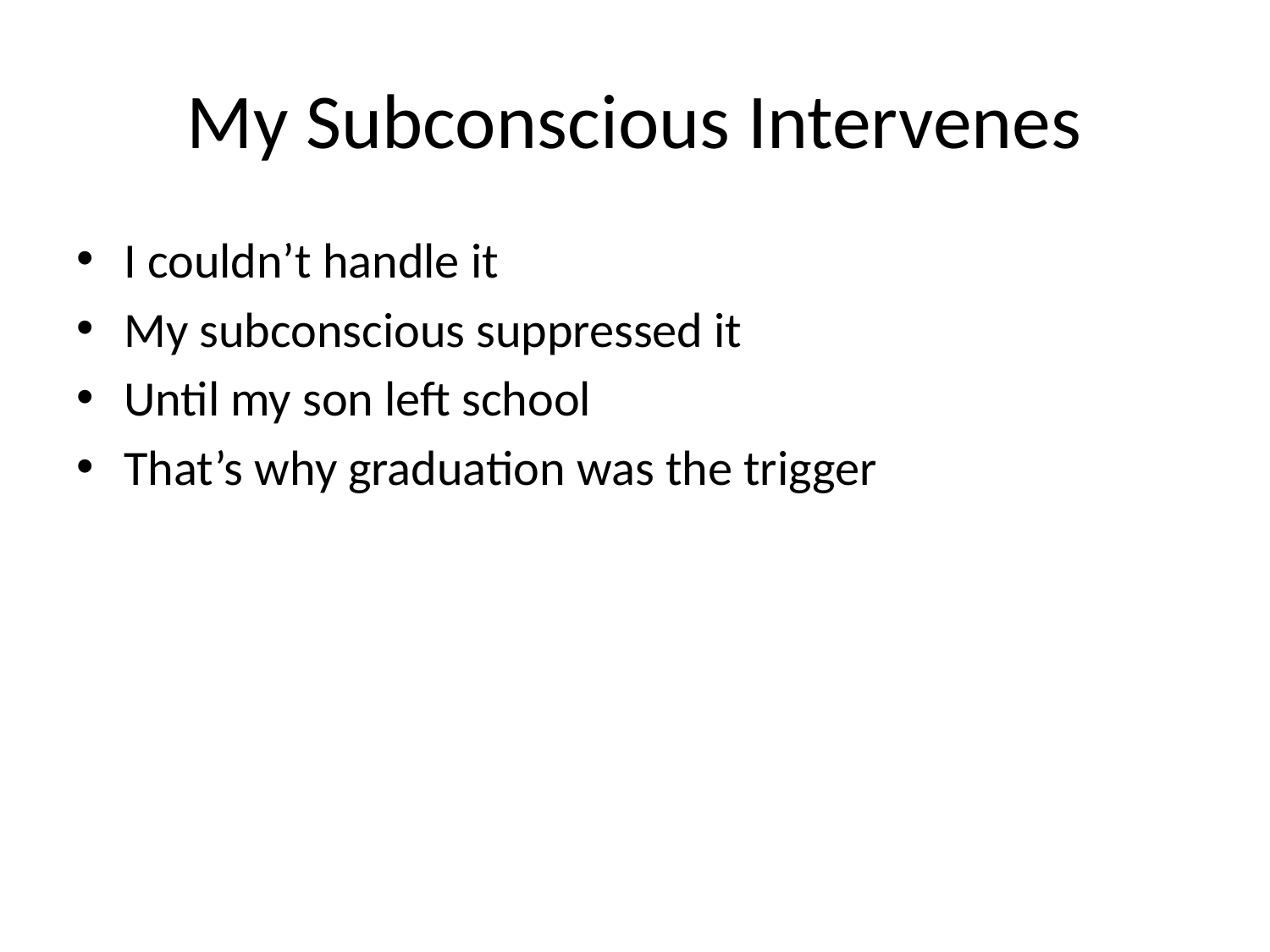

# My Subconscious Intervenes
I couldn’t handle it
My subconscious suppressed it
Until my son left school
That’s why graduation was the trigger